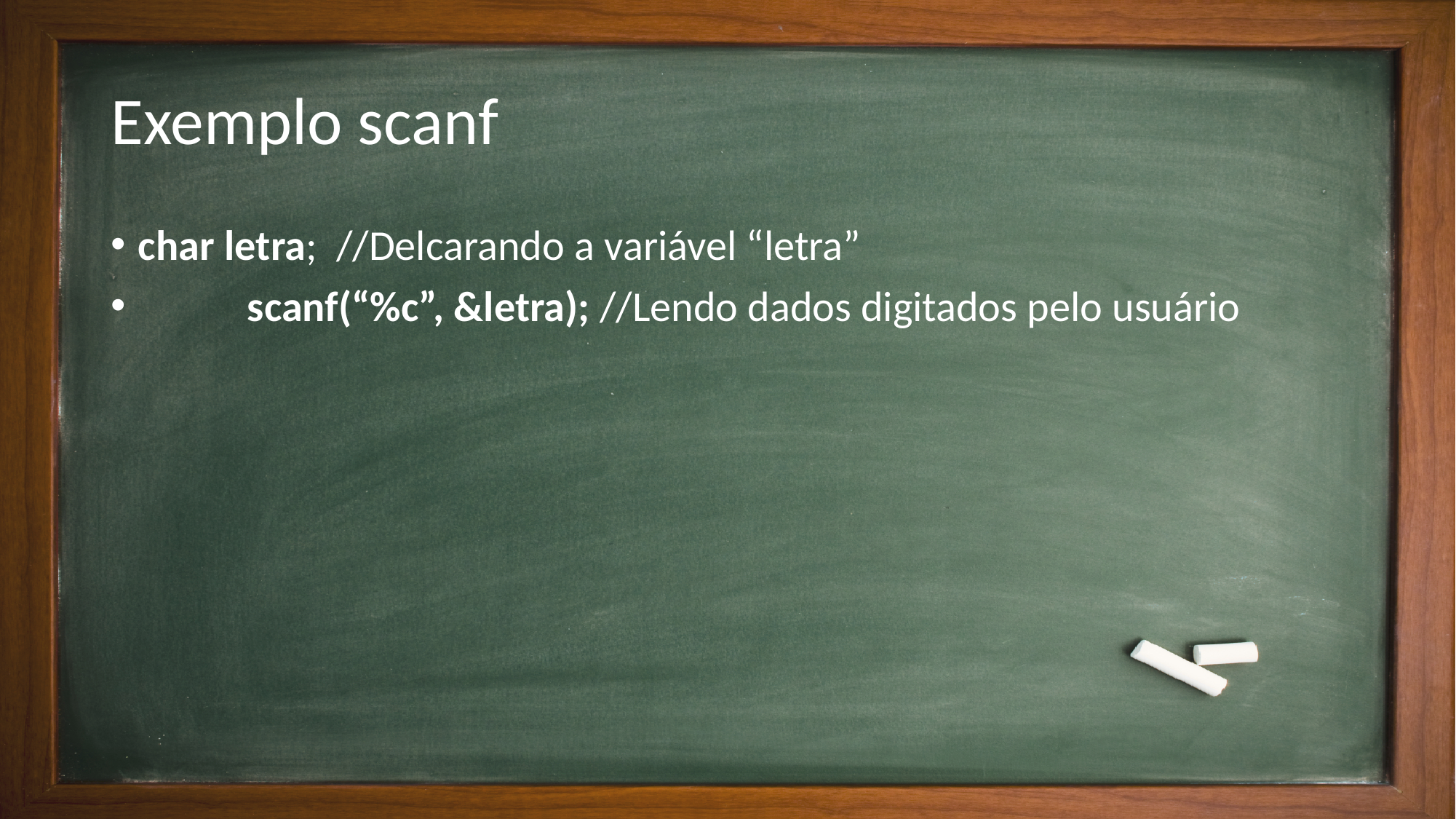

# Exemplo scanf
char letra;  //Delcarando a variável “letra”
	scanf(“%c”, &letra); //Lendo dados digitados pelo usuário